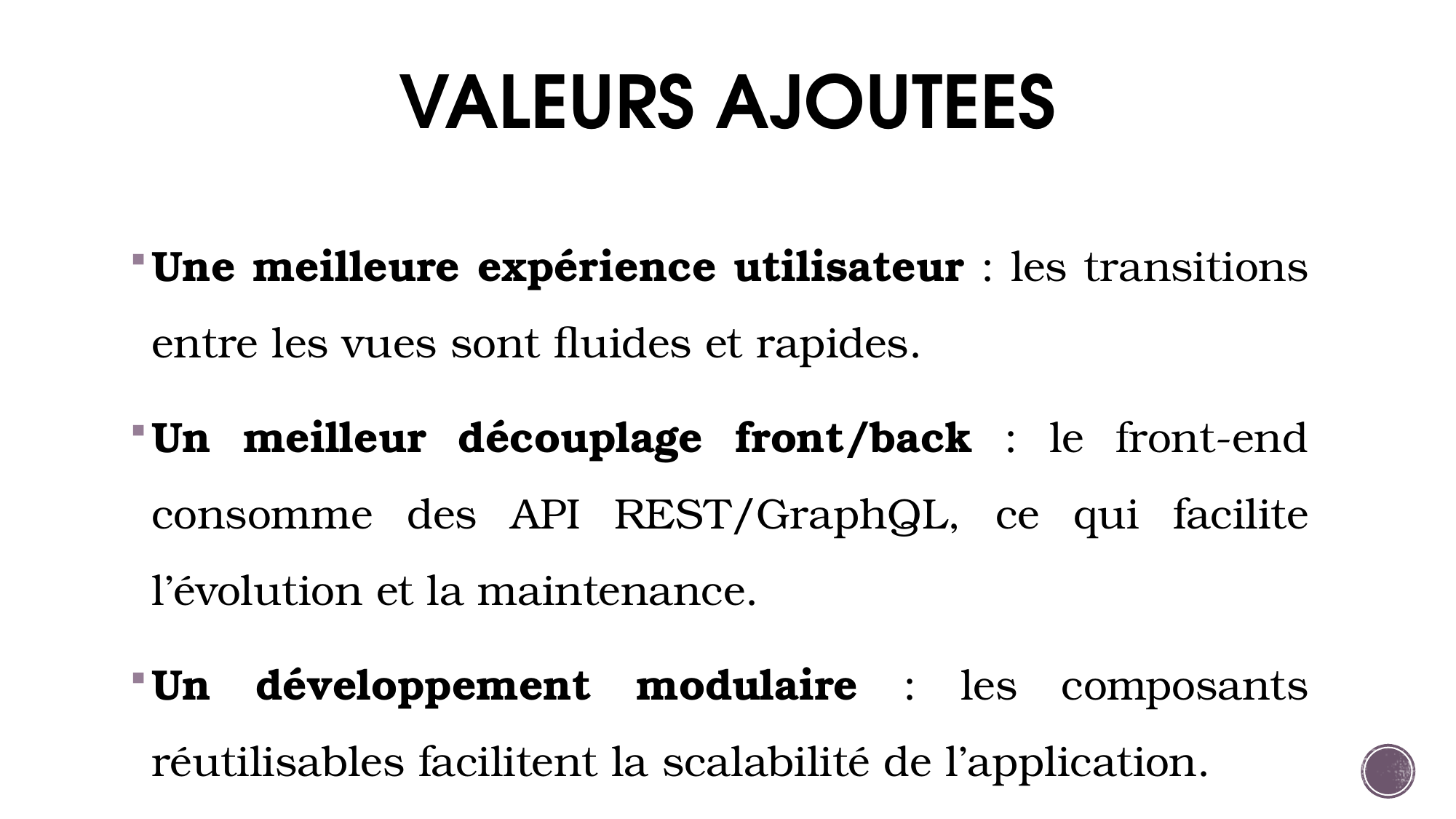

# VALEURS AJOUTEES
Une meilleure expérience utilisateur : les transitions entre les vues sont fluides et rapides.
Un meilleur découplage front/back : le front-end consomme des API REST/GraphQL, ce qui facilite l’évolution et la maintenance.
Un développement modulaire : les composants réutilisables facilitent la scalabilité de l’application.